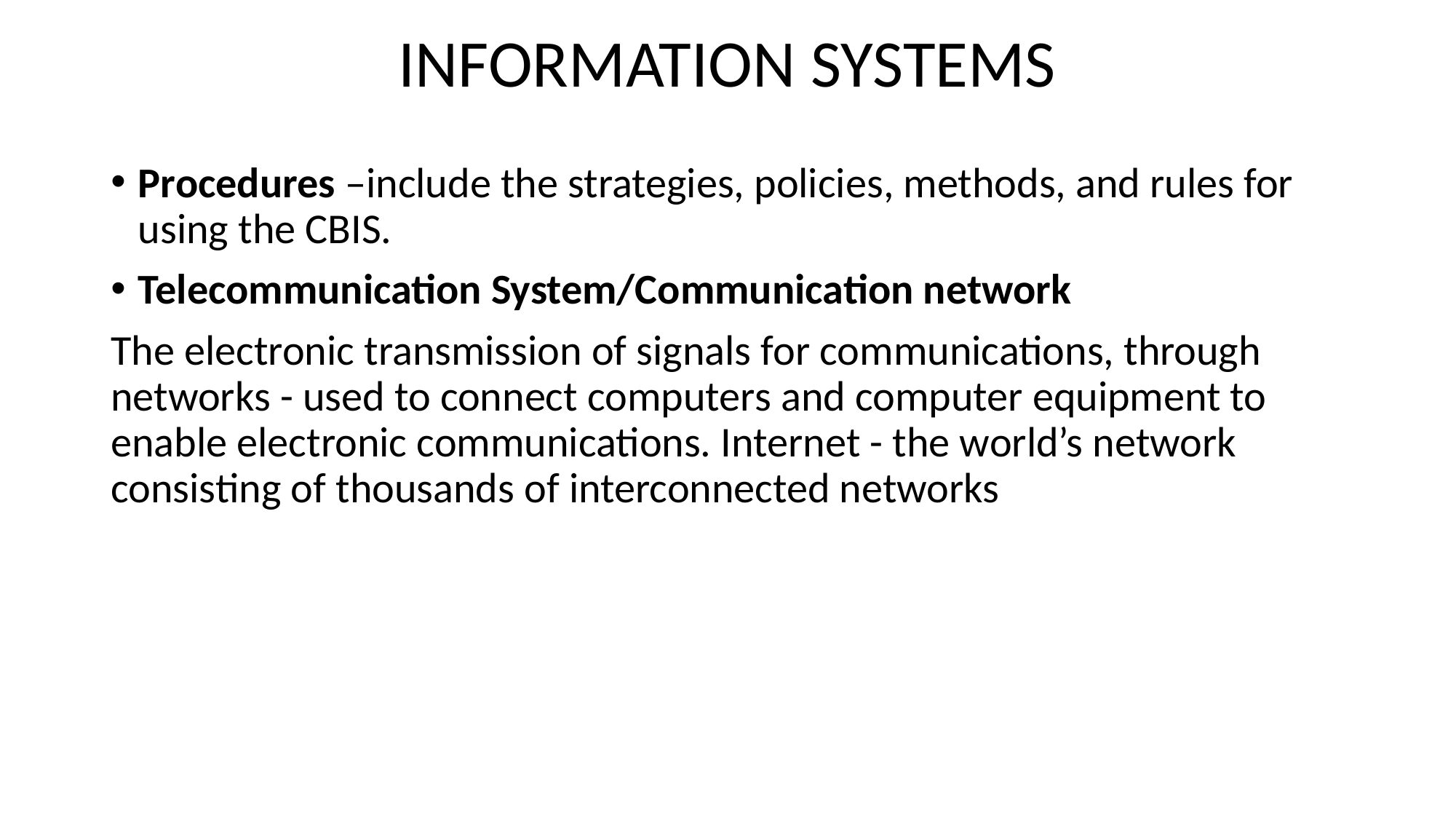

# INFORMATION SYSTEMS
Procedures –include the strategies, policies, methods, and rules for using the CBIS.
Telecommunication System/Communication network
The electronic transmission of signals for communications, through networks - used to connect computers and computer equipment to enable electronic communications. Internet - the world’s network consisting of thousands of interconnected networks